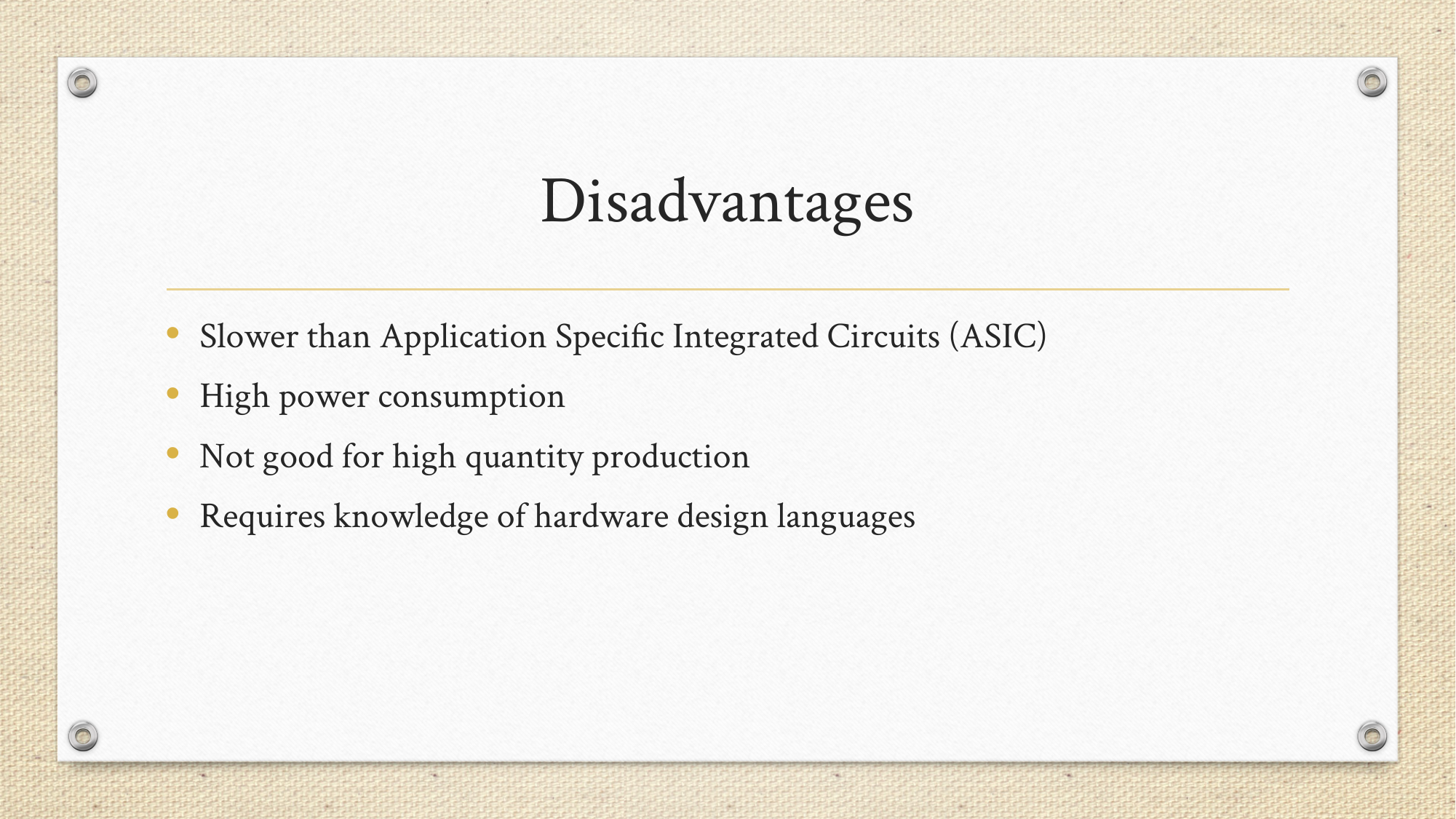

# Disadvantages
Slower than Application Specific Integrated Circuits (ASIC)
High power consumption
Not good for high quantity production
Requires knowledge of hardware design languages